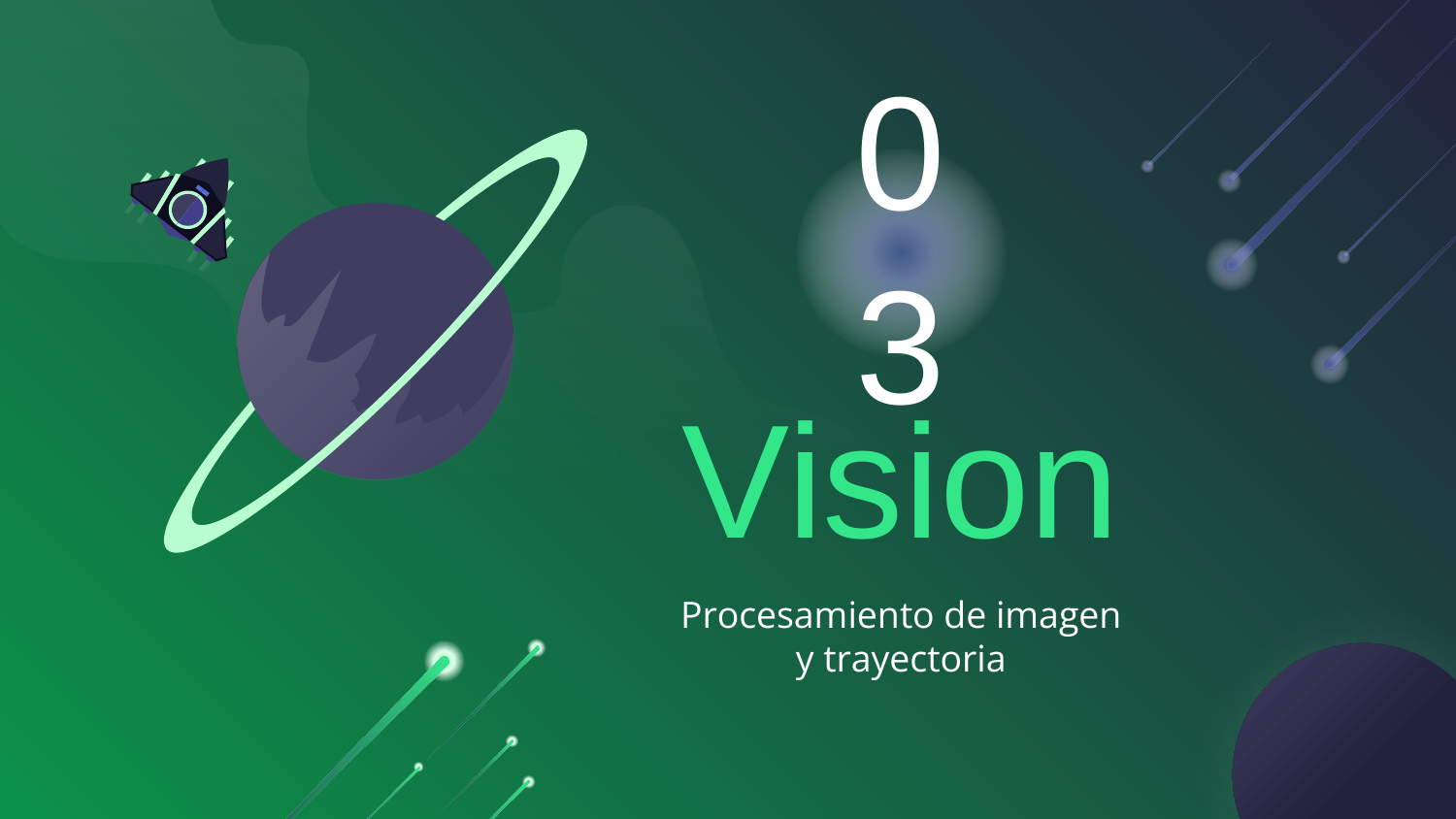

03
# Vision
Procesamiento de imagen y trayectoria